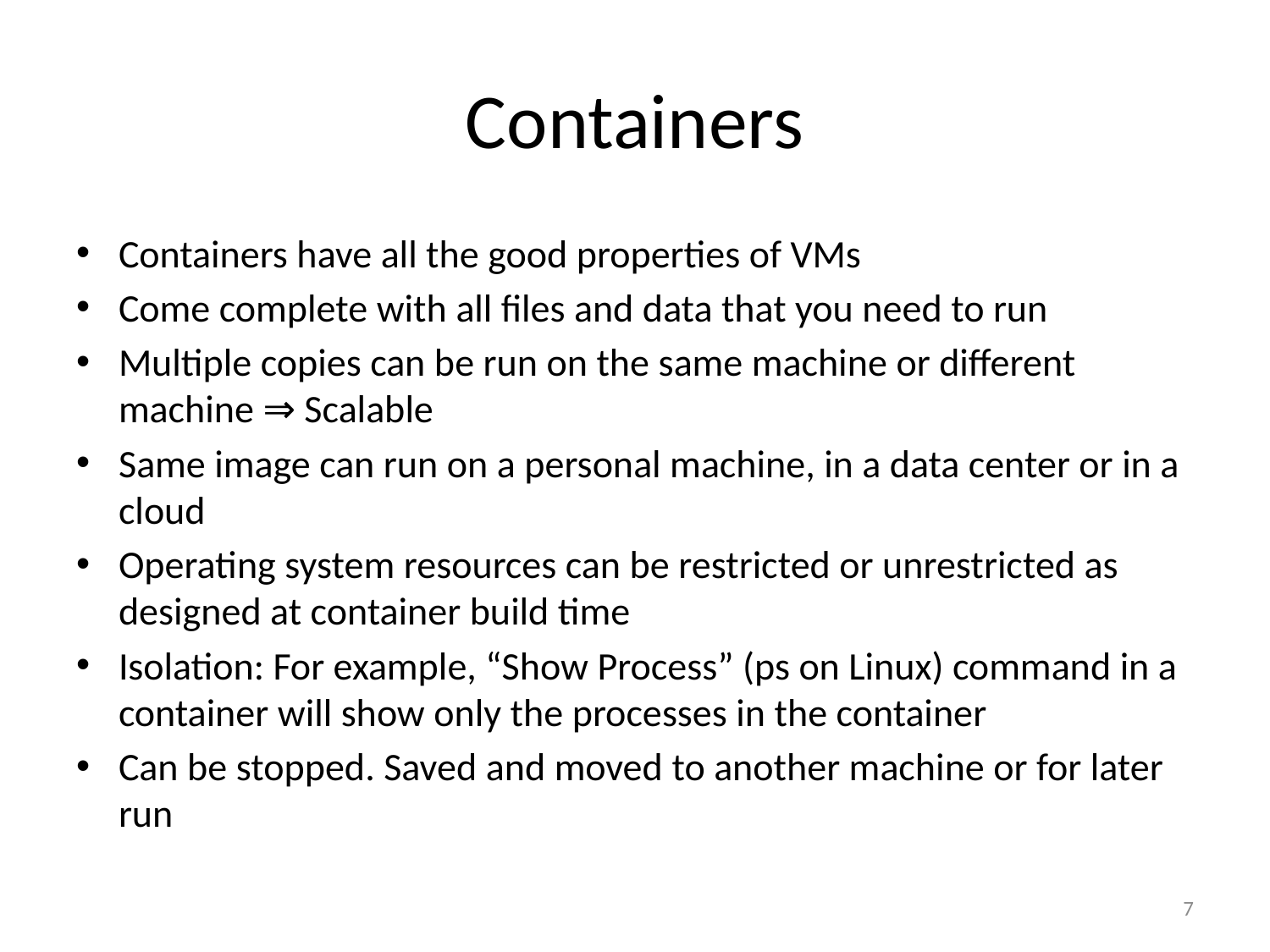

# Containers
Containers have all the good properties of VMs
Come complete with all files and data that you need to run
Multiple copies can be run on the same machine or different machine ⇒ Scalable
Same image can run on a personal machine, in a data center or in a cloud
Operating system resources can be restricted or unrestricted as designed at container build time
Isolation: For example, “Show Process” (ps on Linux) command in a container will show only the processes in the container
Can be stopped. Saved and moved to another machine or for later run
7